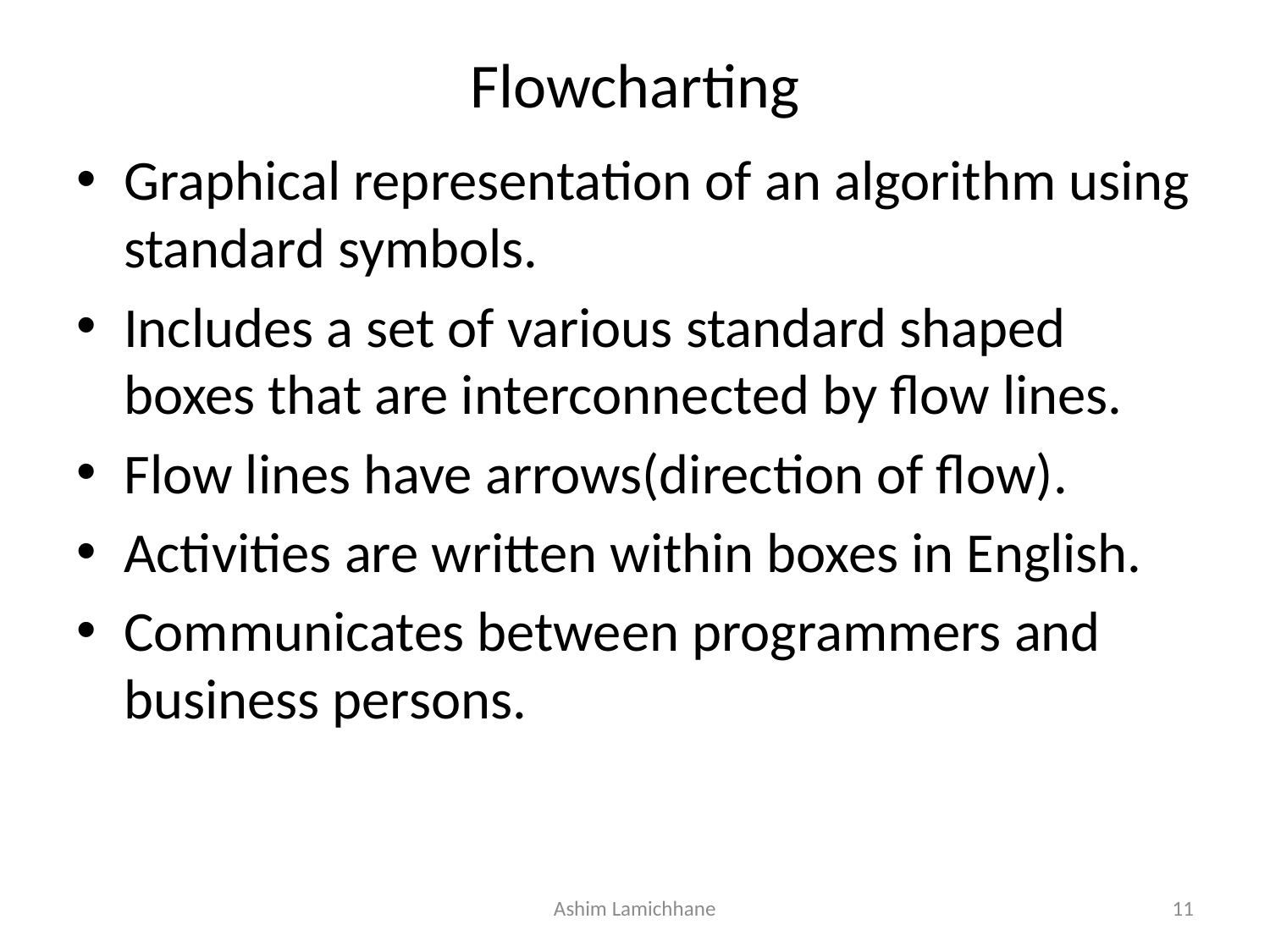

# Flowcharting
Graphical representation of an algorithm using standard symbols.
Includes a set of various standard shaped boxes that are interconnected by flow lines.
Flow lines have arrows(direction of flow).
Activities are written within boxes in English.
Communicates between programmers and business persons.

Ashim Lamichhane
11